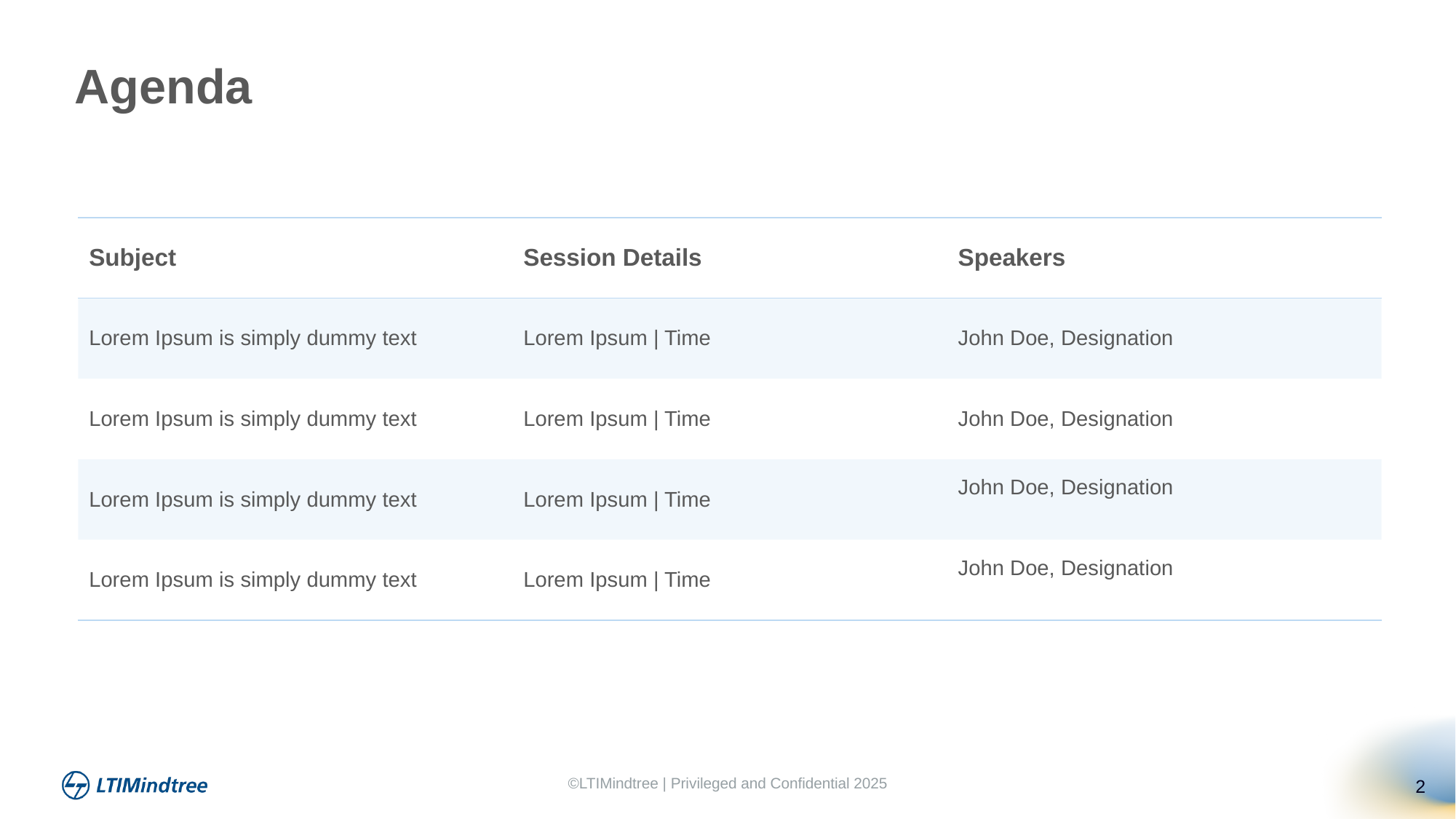

Agenda
| Subject | Session Details | Speakers |
| --- | --- | --- |
| Lorem Ipsum is simply dummy text | Lorem Ipsum | Time | John Doe, Designation |
| Lorem Ipsum is simply dummy text | Lorem Ipsum | Time | John Doe, Designation |
| Lorem Ipsum is simply dummy text | Lorem Ipsum | Time | John Doe, Designation |
| Lorem Ipsum is simply dummy text | Lorem Ipsum | Time | John Doe, Designation |